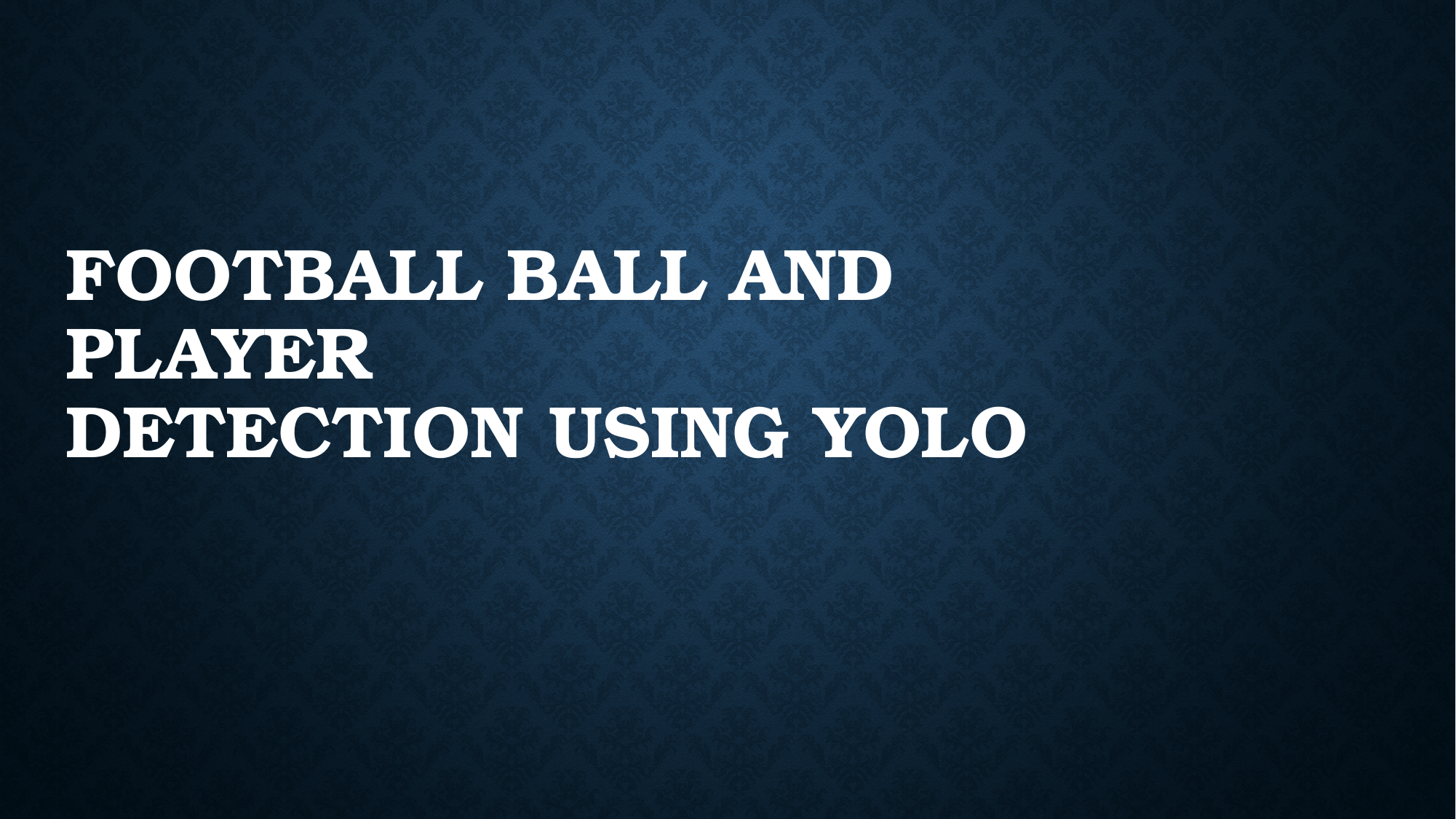

# Football Ball and player Detection Using YOLO